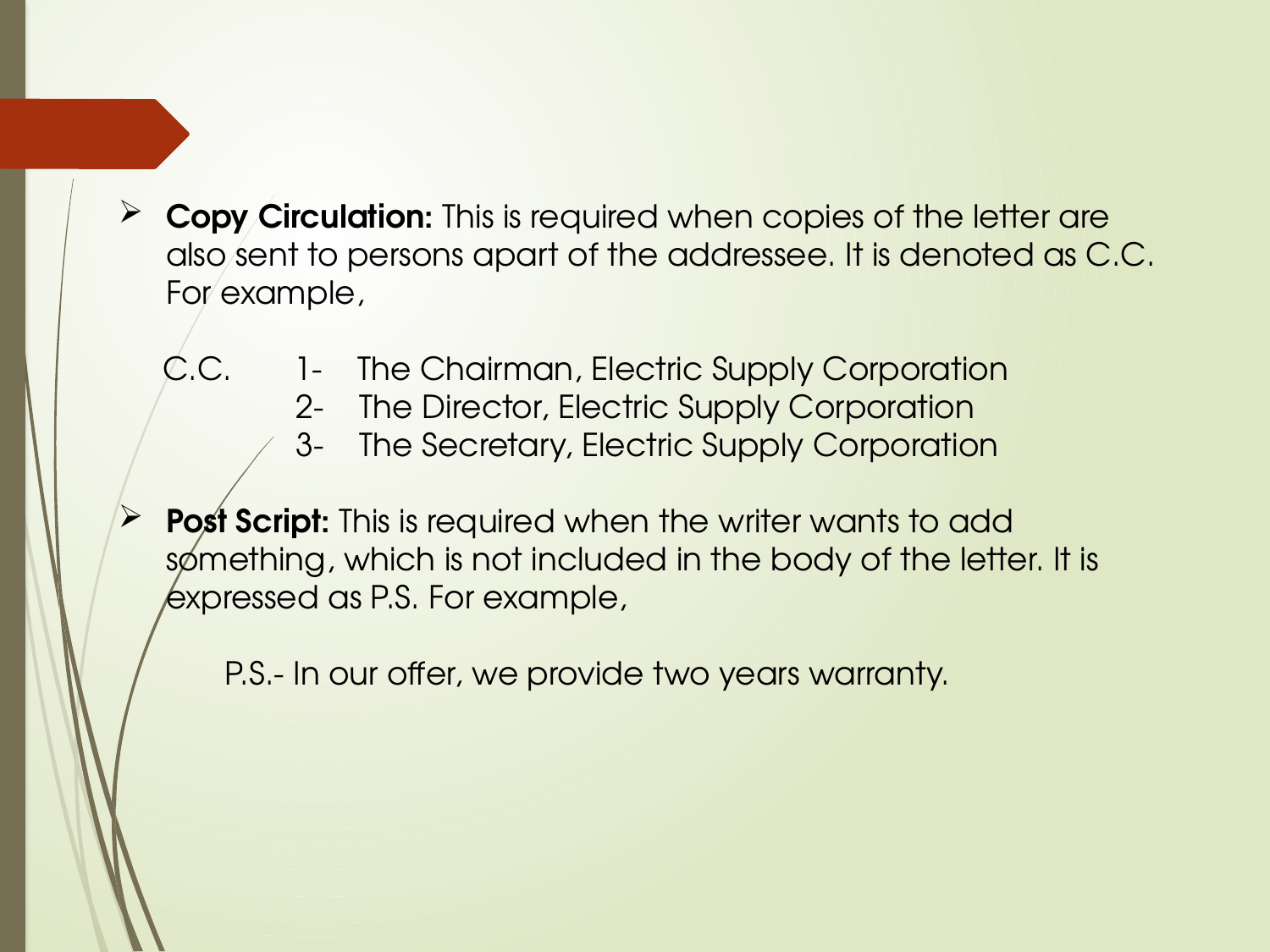

Copy Circulation: This is required when copies of the letter are also sent to persons apart of the addressee. It is denoted as C.C. For example,

     C.C.       1-    The Chairman, Electric Supply Corporation
                    2-    The Director, Electric Supply Corporation
                    3-    The Secretary, Electric Supply Corporation

Post Script: This is required when the writer wants to add something, which is not included in the body of the letter. It is expressed as P.S. For example,

            P.S.- In our offer, we provide two years warranty.